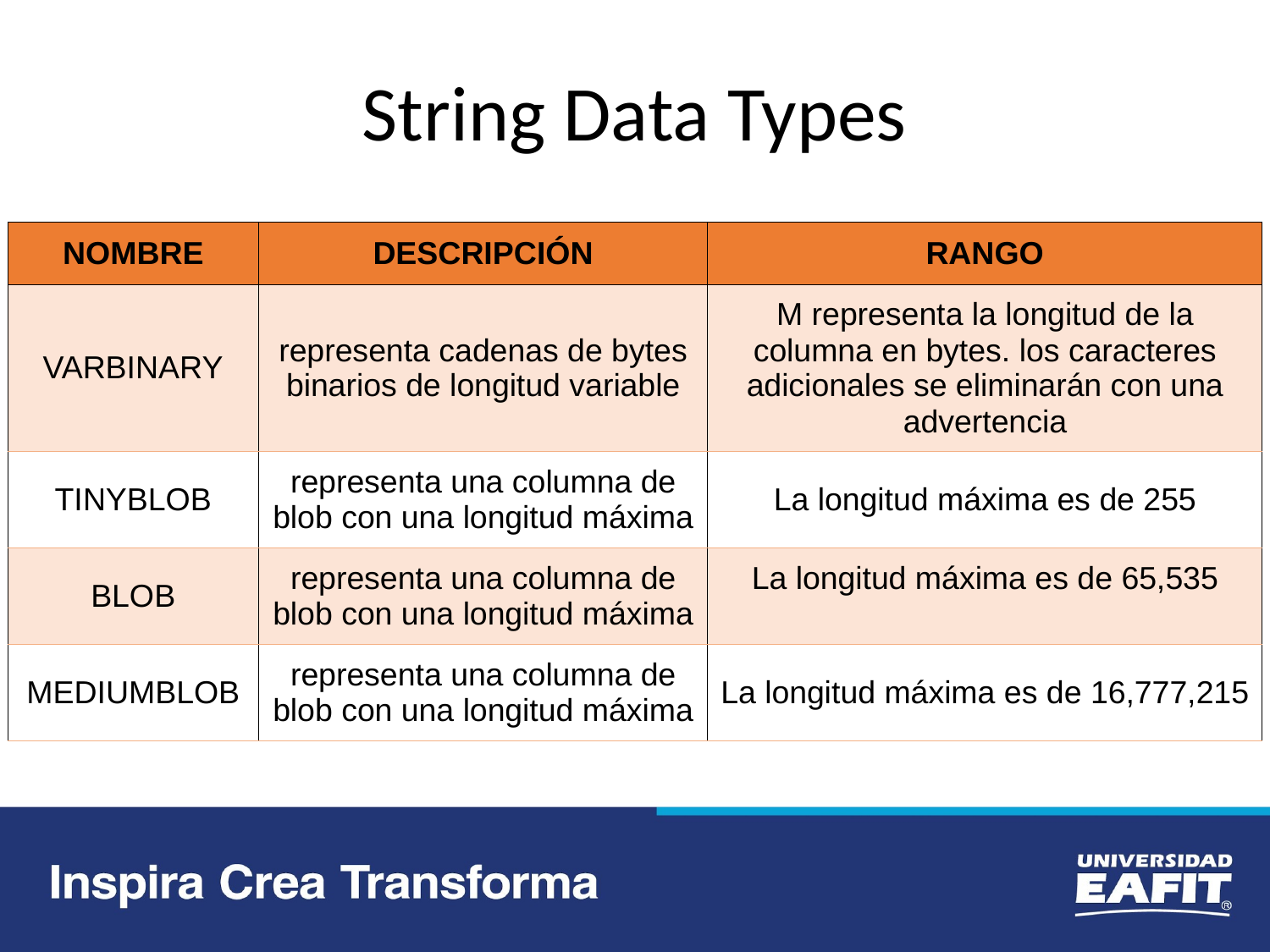

# String Data Types

| NOMBRE | DESCRIPCIÓN | RANGO |
| --- | --- | --- |
| VARBINARY | representa cadenas de bytes binarios de longitud variable | M representa la longitud de la columna en bytes. los caracteres adicionales se eliminarán con una advertencia |
| TINYBLOB | representa una columna de blob con una longitud máxima | La longitud máxima es de 255 |
| BLOB | representa una columna de blob con una longitud máxima | La longitud máxima es de 65,535 |
| MEDIUMBLOB | representa una columna de blob con una longitud máxima | La longitud máxima es de 16,777,215 |